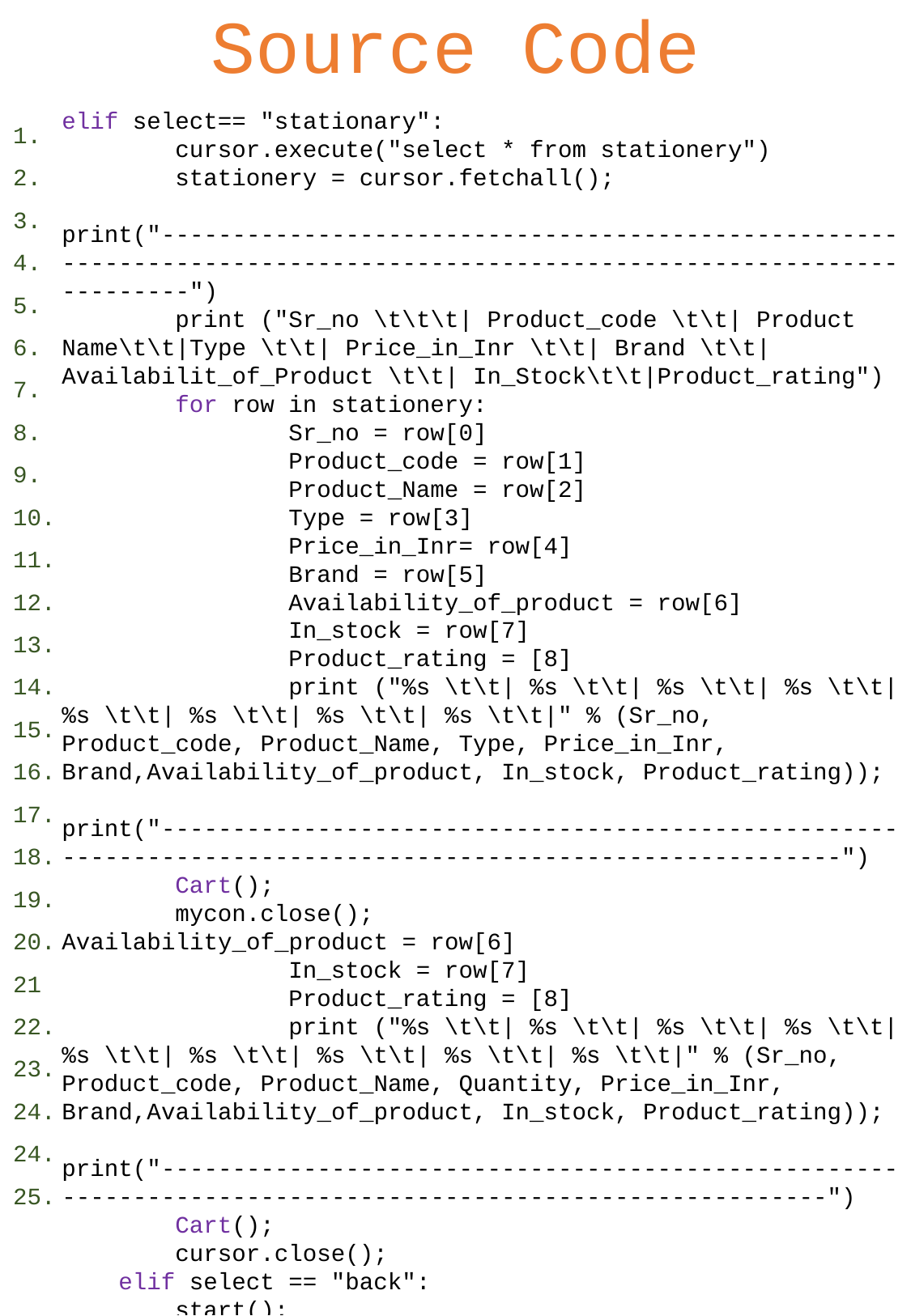

# Source Code
1.
2.
3.
4.
5.
6.
7.
8.
9.
10.
11.
12.
13.
14.
15.
16.
17.
18.
19.
20.
21
22.
23.
24.
24.
25.
elif select== "stationary":
        cursor.execute("select * from stationery")
        stationery = cursor.fetchall();
        print("------------------------------------------------------------------------------------------------------------------------")
        print ("Sr_no \t\t\t| Product_code \t\t| Product Name\t\t|Type \t\t| Price_in_Inr \t\t| Brand \t\t| Availabilit_of_Product \t\t| In_Stock\t\t|Product_rating")
        for row in stationery:
                Sr_no = row[0]
                Product_code = row[1]
                Product_Name = row[2]
                Type = row[3]
                Price_in_Inr= row[4]
                Brand = row[5]
                Availability_of_product = row[6]
                In_stock = row[7]
                Product_rating = [8]
                print ("%s \t\t| %s \t\t| %s \t\t| %s \t\t| %s \t\t| %s \t\t| %s \t\t| %s \t\t|" % (Sr_no, Product_code, Product_Name, Type, Price_in_Inr, Brand,Availability_of_product, In_stock, Product_rating));
                print("-----------------------------------------------------------------------------------------------------------")
        Cart();
        mycon.close();
Availability_of_product = row[6]
                In_stock = row[7]
                Product_rating = [8]
                print ("%s \t\t| %s \t\t| %s \t\t| %s \t\t| %s \t\t| %s \t\t| %s \t\t| %s \t\t| %s \t\t|" % (Sr_no, Product_code, Product_Name, Quantity, Price_in_Inr, Brand,Availability_of_product, In_stock, Product_rating));
                print("----------------------------------------------------------------------------------------------------------")
        Cart();
        cursor.close();
    elif select == "back":
        start();